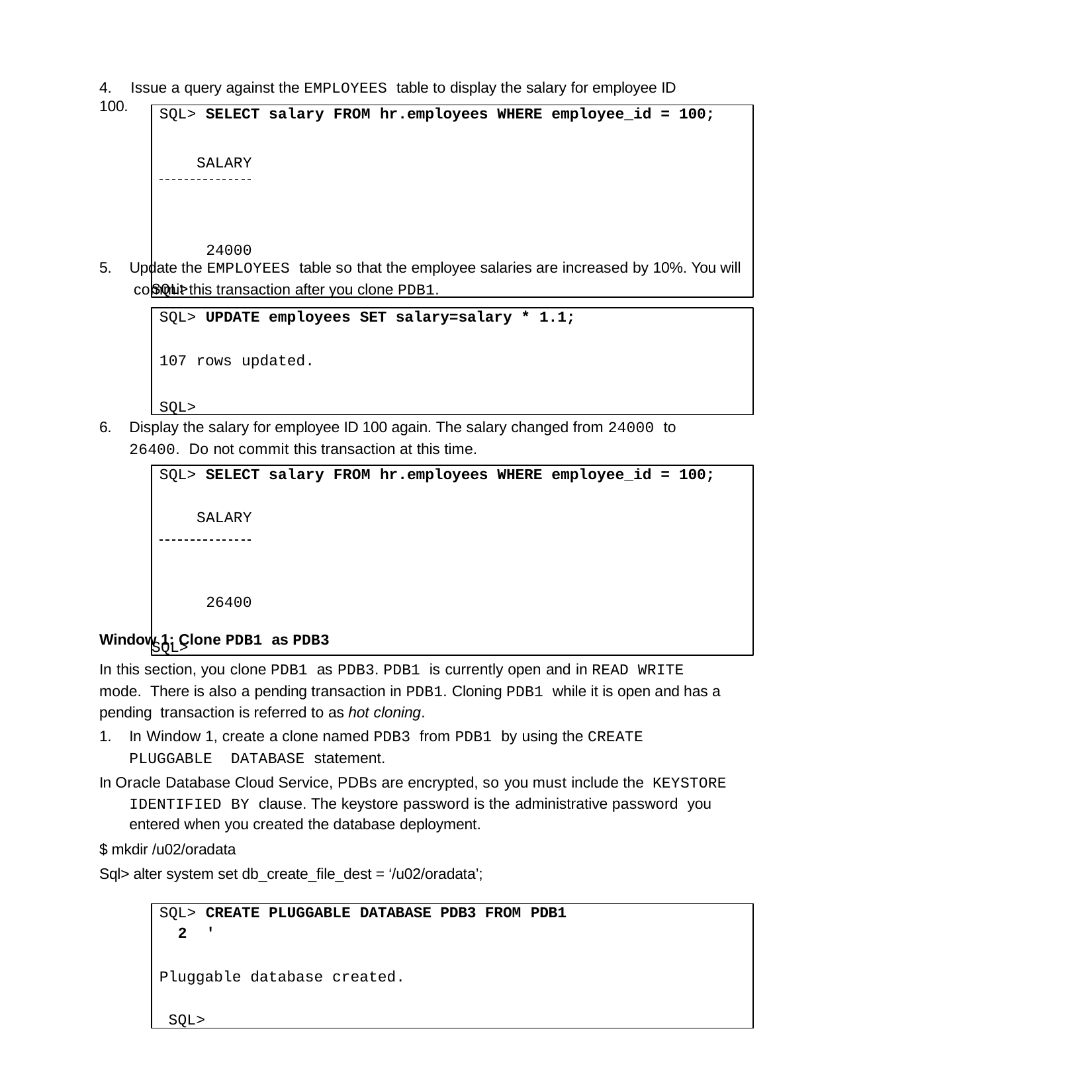

4.	Issue a query against the EMPLOYEES table to display the salary for employee ID 100.
SQL> SELECT salary FROM hr.employees WHERE employee_id = 100;
SALARY  24000

SQL>

5.	Update the EMPLOYEES table so that the employee salaries are increased by 10%. You will  commit this transaction after you clone PDB1.
SQL> UPDATE employees SET salary=salary * 1.1;

107 rows updated.

SQL>
6.	Display the salary for employee ID 100 again. The salary changed from 24000 to 26400.  Do not commit this transaction at this time.
SQL> SELECT salary FROM hr.employees WHERE employee_id = 100;
SALARY  26400

SQL>

Window 1: Clone PDB1 as PDB3
In this section, you clone PDB1 as PDB3. PDB1 is currently open and in READ WRITE mode.  There is also a pending transaction in PDB1. Cloning PDB1 while it is open and has a pending  transaction is referred to as hot cloning.
1.	In Window 1, create a clone named PDB3 from PDB1 by using the CREATE PLUGGABLE  DATABASE statement.
In Oracle Database Cloud Service, PDBs are encrypted, so you must include the  KEYSTORE IDENTIFIED BY clause. The keystore password is the administrative password  you entered when you created the database deployment.
$ mkdir /u02/oradata
Sql> alter system set db_create_file_dest = ‘/u02/oradata’;

SQL> CREATE PLUGGABLE DATABASE PDB3 FROM PDB1
'
Pluggable database created.  SQL>